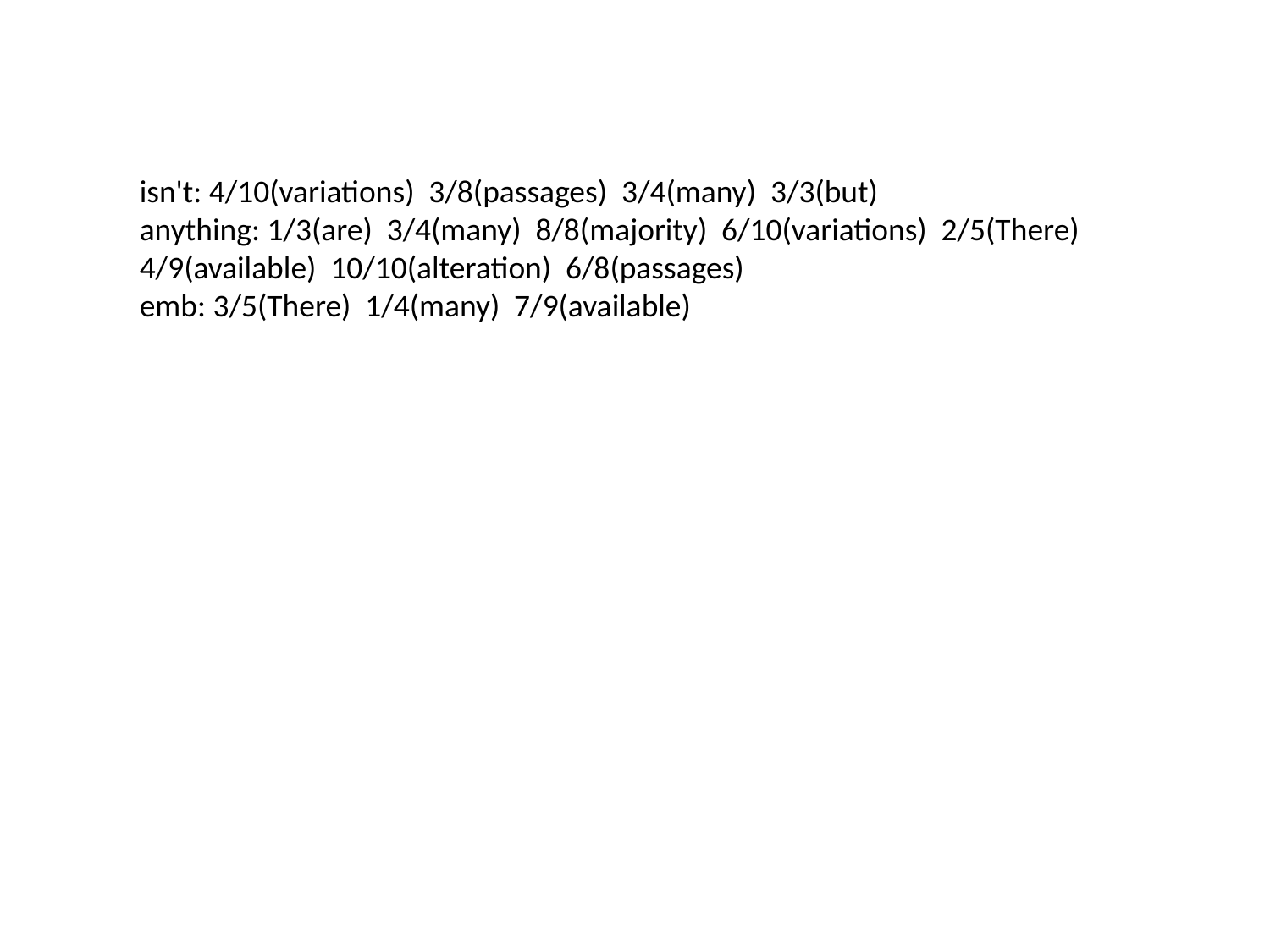

isn't: 4/10(variations)  3/8(passages)  3/4(many)  3/3(but)
anything: 1/3(are)  3/4(many)  8/8(majority)  6/10(variations)  2/5(There)  4/9(available)  10/10(alteration)  6/8(passages)
emb: 3/5(There)  1/4(many)  7/9(available)